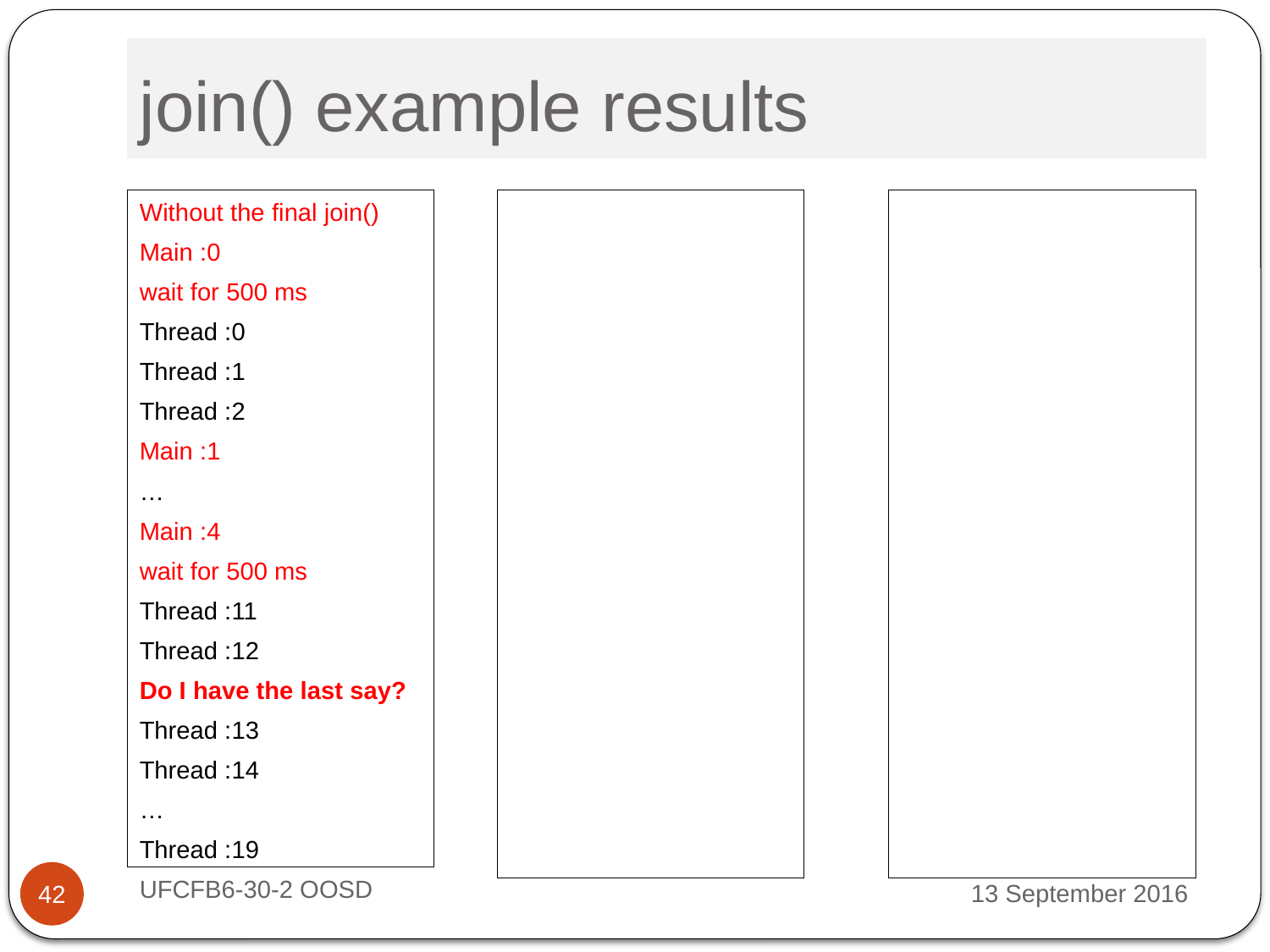

# join() example results
Without the final join()
Main :0
wait for 500 ms
Thread :0
Thread :1
Thread :2
Main :1
…
Main :4
wait for 500 ms
Thread :11
Thread :12
Do I have the last say?
Thread :13
Thread :14
…
Thread :19
With the final join()
Main :0
wait for 500 ms
Thread :0
Thread :1
Thread :2
Main :1
…
Main :4
wait for 500 ms
Thread :11
Thread :12
Thread :13
Thread :14
…
Thread :19
Do I have the last say?
With interrupt
Main :0
wait for 500 ms
Thread :0
Thread :1
Thread :2
Main :1
…
Main :4
wait for 500 ms
Thread :10
Thread :11
Thread :12
Thread : is interrupted
Thread :is coming out the printing loop
Do I have the last say?
UFCFB6-30-2 OOSD
13 September 2016
42